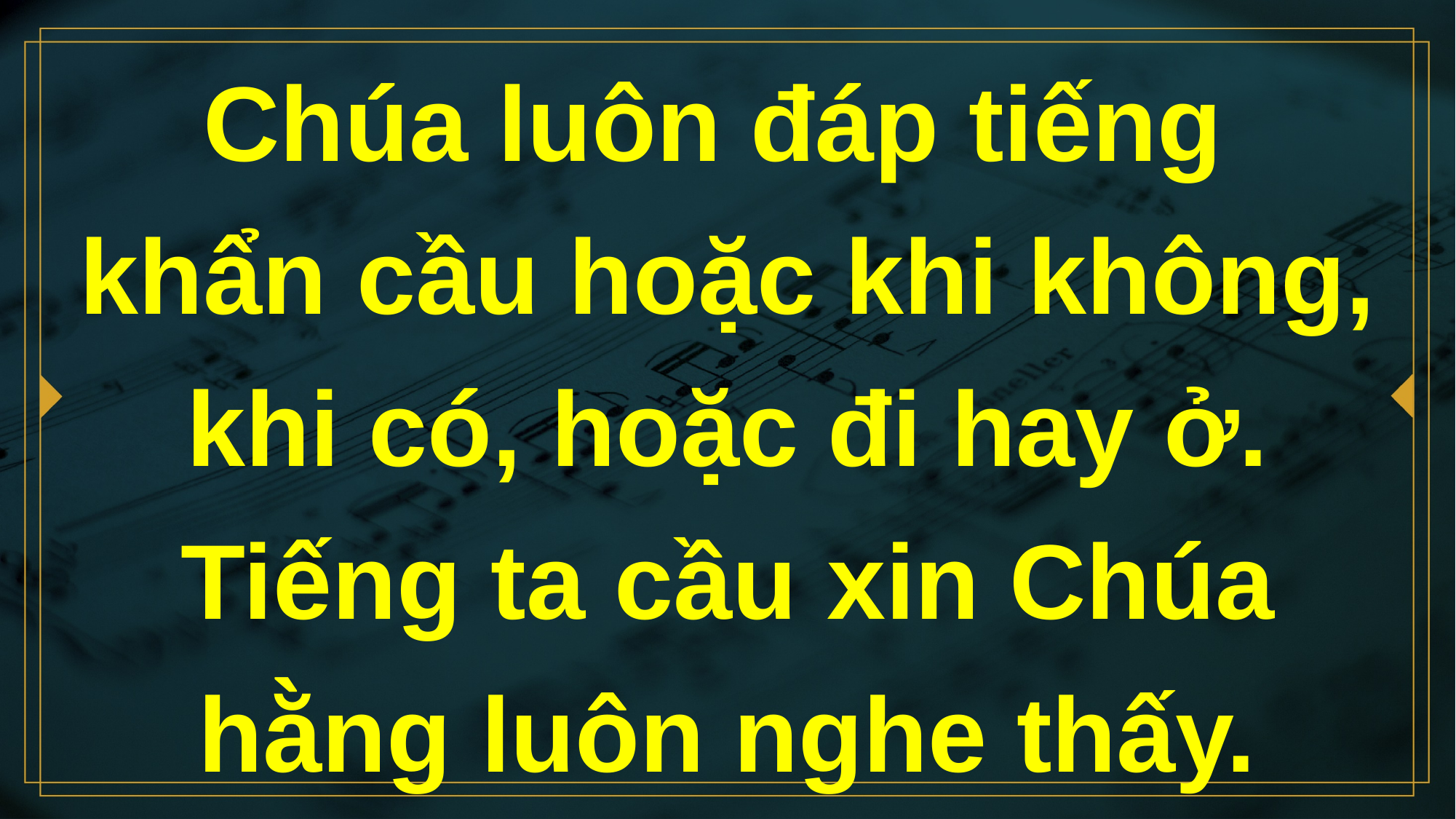

# Chúa luôn đáp tiếng khẩn cầu hoặc khi không, khi có, hoặc đi hay ở. Tiếng ta cầu xin Chúa hằng luôn nghe thấy.